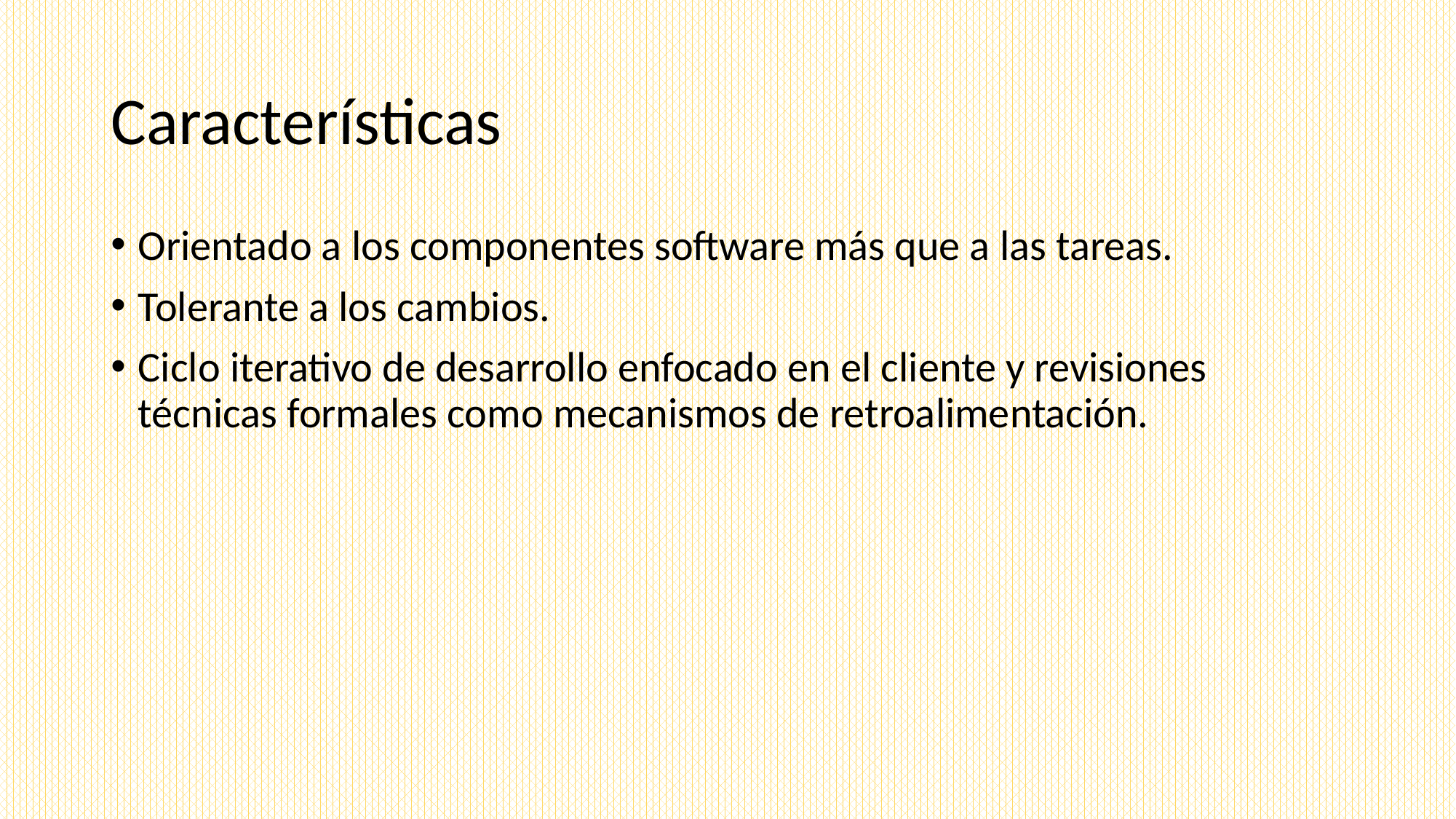

# Características
Orientado a los componentes software más que a las tareas.
Tolerante a los cambios.
Ciclo iterativo de desarrollo enfocado en el cliente y revisiones técnicas formales como mecanismos de retroalimentación.